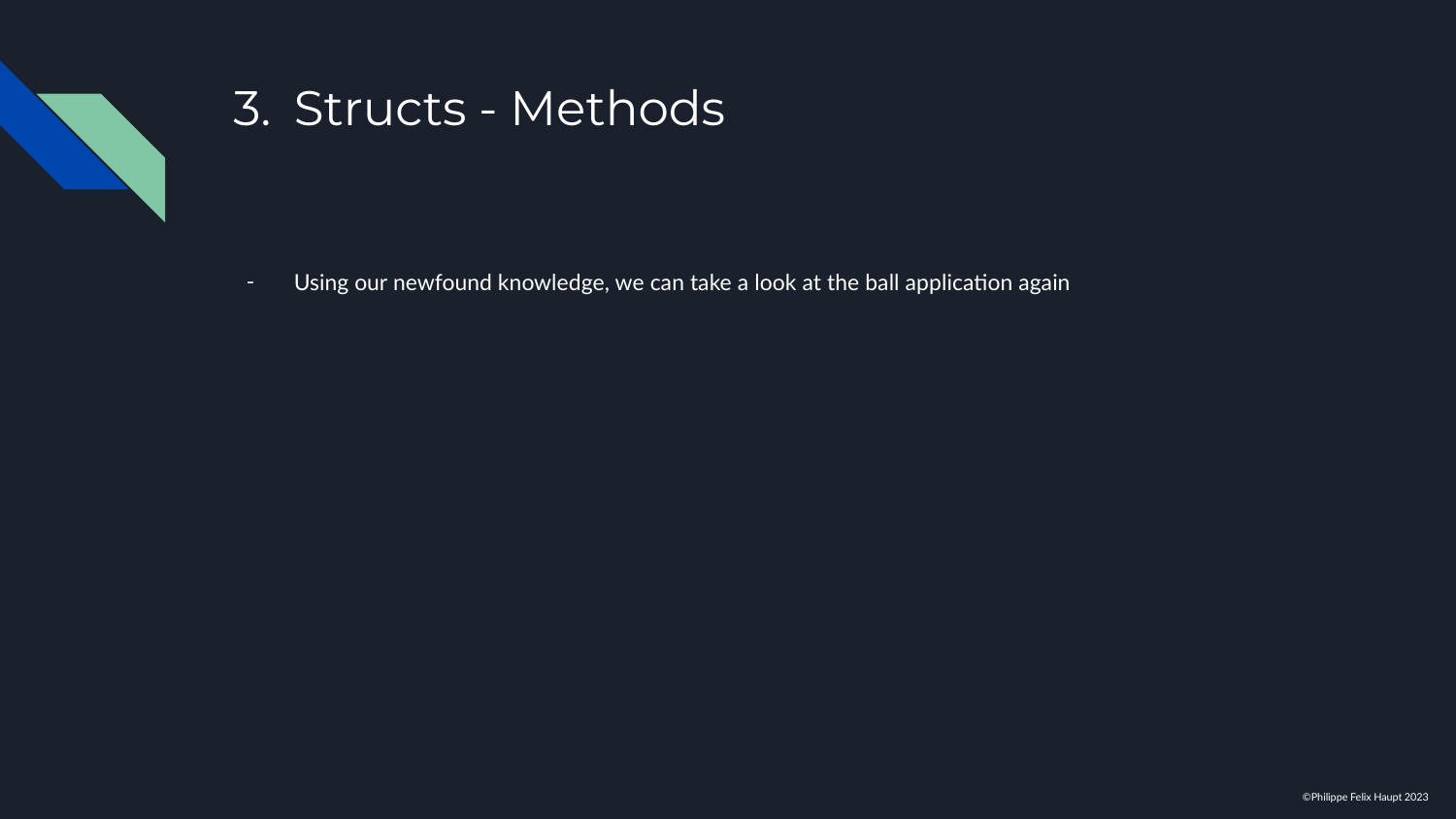

# Structs - Methods
Using our newfound knowledge, we can take a look at the ball application again
©Philippe Felix Haupt 2023